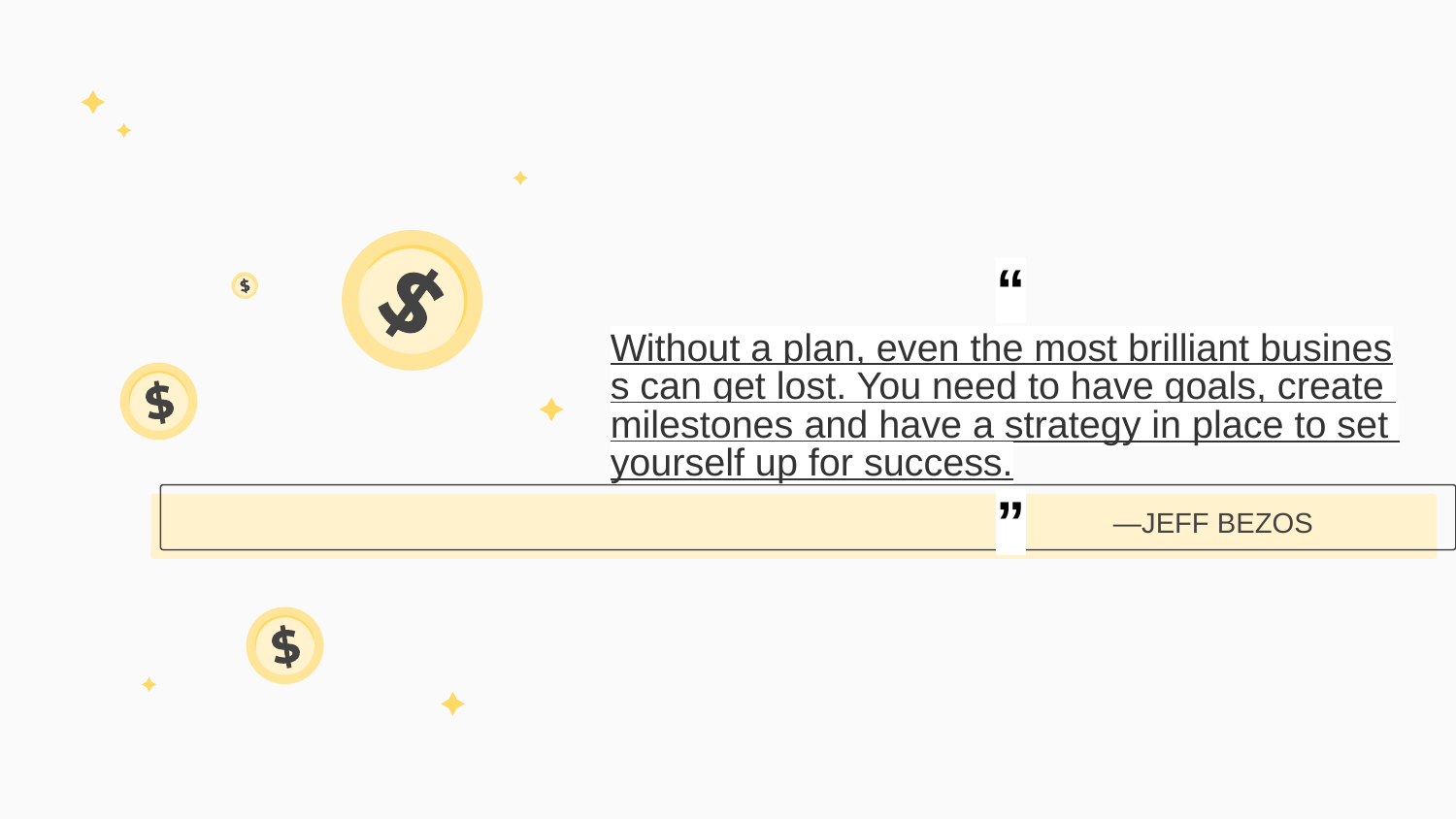

“
Without a plan, even the most brilliant business can get lost. You need to have goals, create milestones and have a strategy in place to set yourself up for success.
”

# —JEFF BEZOS